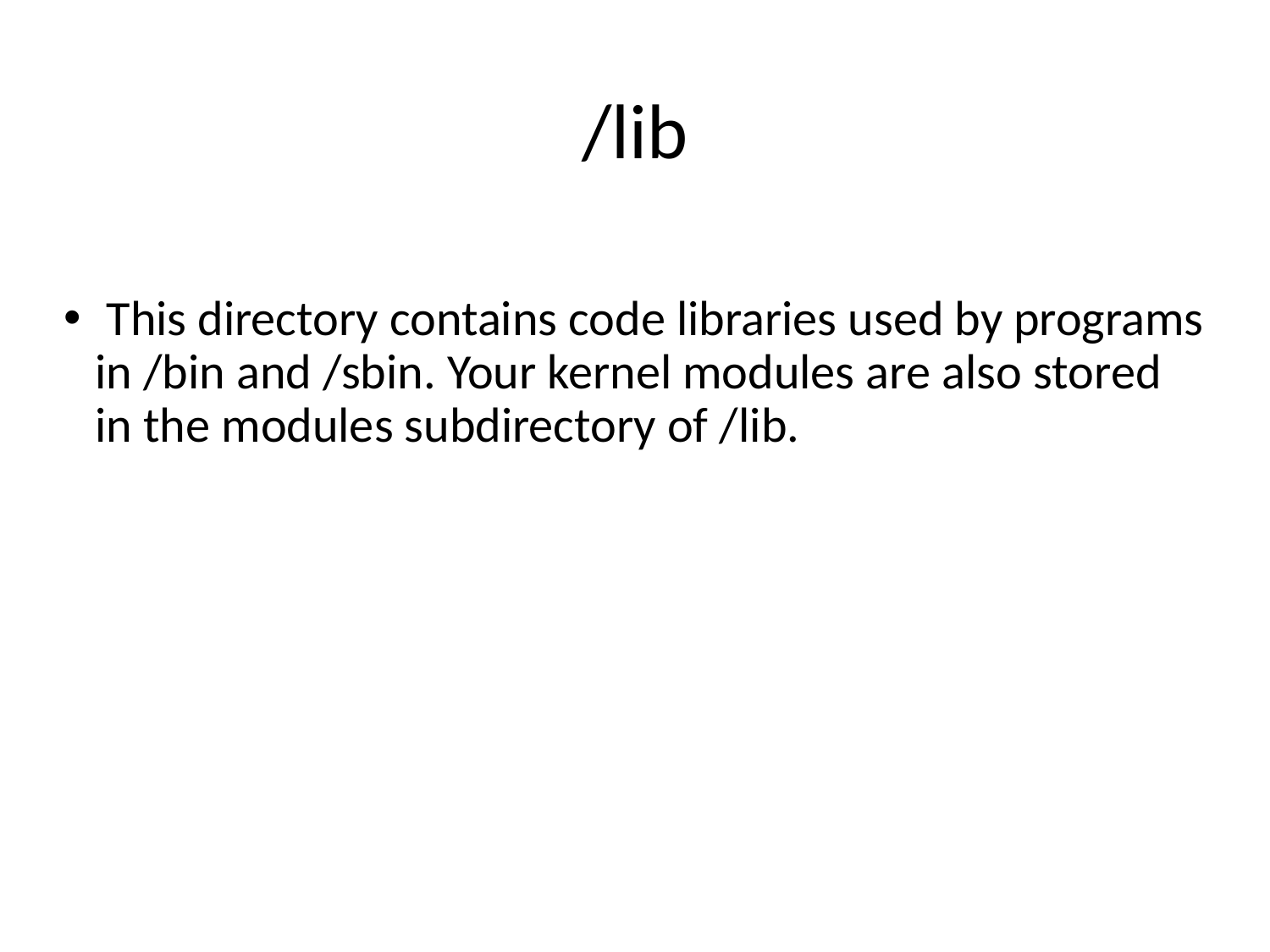

# /lib

 This directory contains code libraries used by programs in /bin and /sbin. Your kernel modules are also stored in the modules subdirectory of /lib.